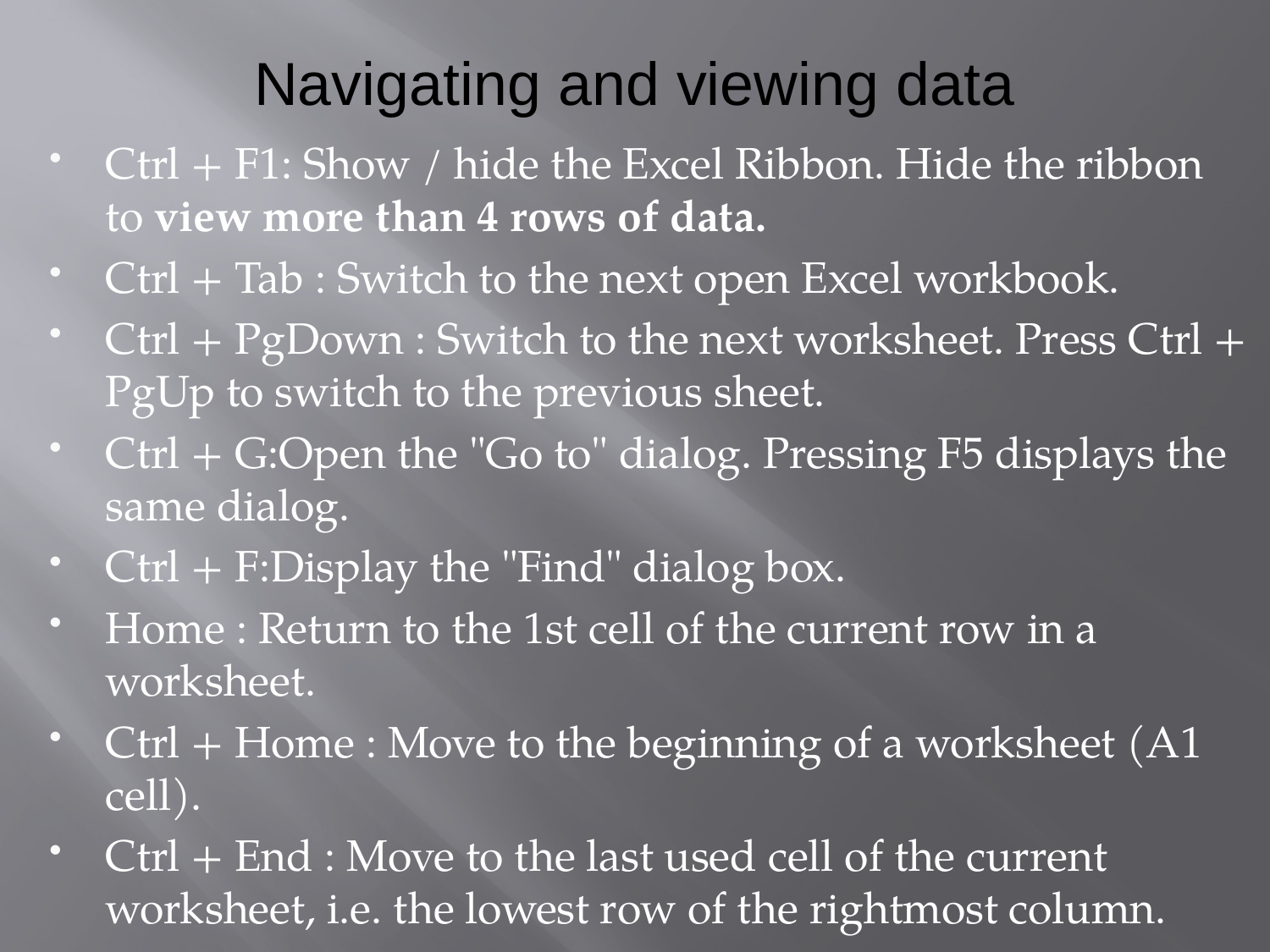

# Navigating and viewing data
Ctrl + F1: Show / hide the Excel Ribbon. Hide the ribbon to view more than 4 rows of data.
Ctrl + Tab : Switch to the next open Excel workbook.
Ctrl + PgDown : Switch to the next worksheet. Press Ctrl + PgUp to switch to the previous sheet.
Ctrl + G:Open the "Go to" dialog. Pressing F5 displays the same dialog.
Ctrl + F:Display the "Find" dialog box.
Home : Return to the 1st cell of the current row in a worksheet.
Ctrl + Home : Move to the beginning of a worksheet (A1 cell).
Ctrl + End : Move to the last used cell of the current worksheet, i.e. the lowest row of the rightmost column.